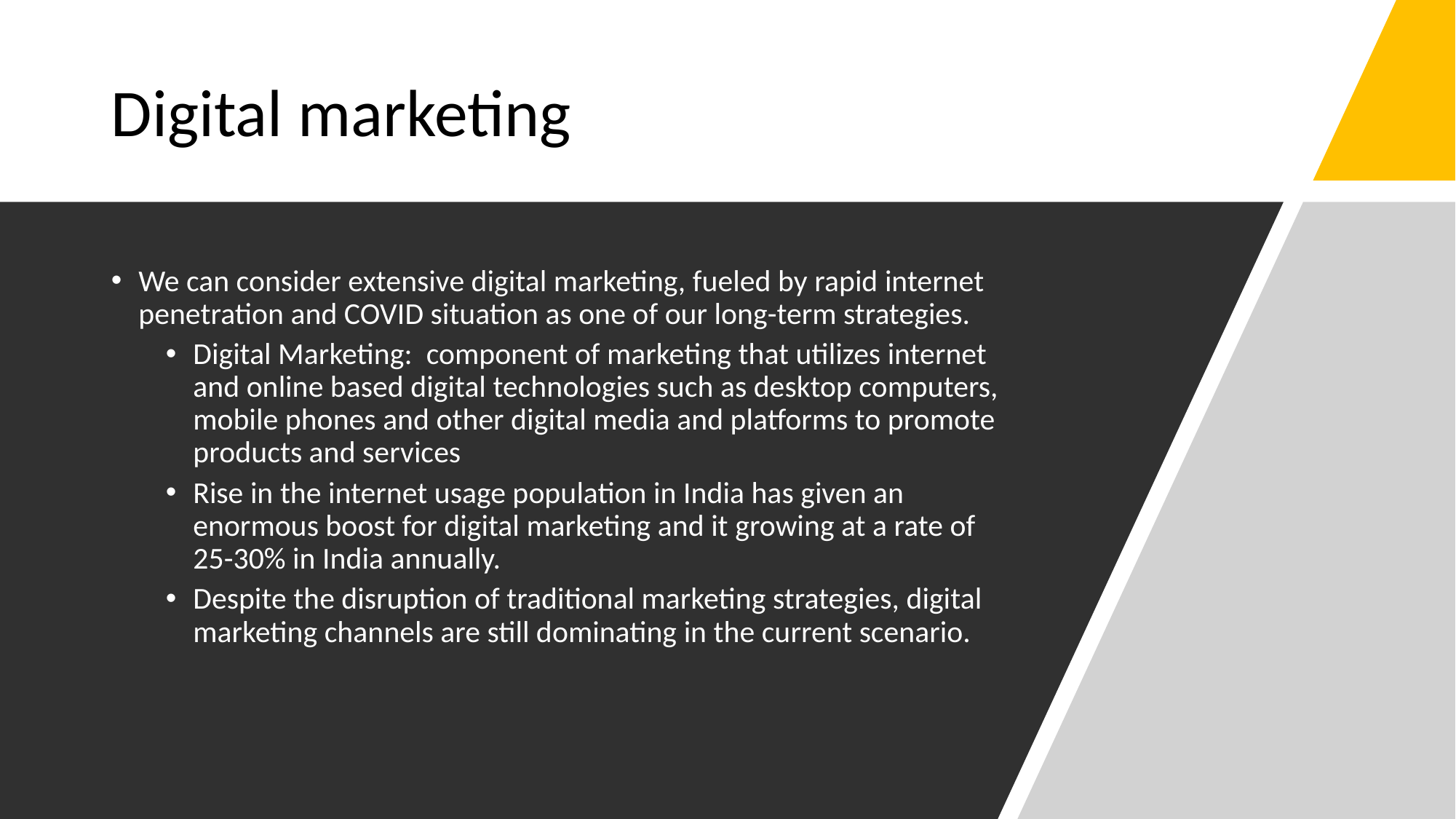

# Digital marketing

We can consider extensive digital marketing, fueled by rapid internet penetration and COVID situation as one of our long-term strategies.
Digital Marketing:  component of marketing that utilizes internet and online based digital technologies such as desktop computers, mobile phones and other digital media and platforms to promote products and services
Rise in the internet usage population in India has given an enormous boost for digital marketing and it growing at a rate of 25-30% in India annually.
Despite the disruption of traditional marketing strategies, digital marketing channels are still dominating in the current scenario.